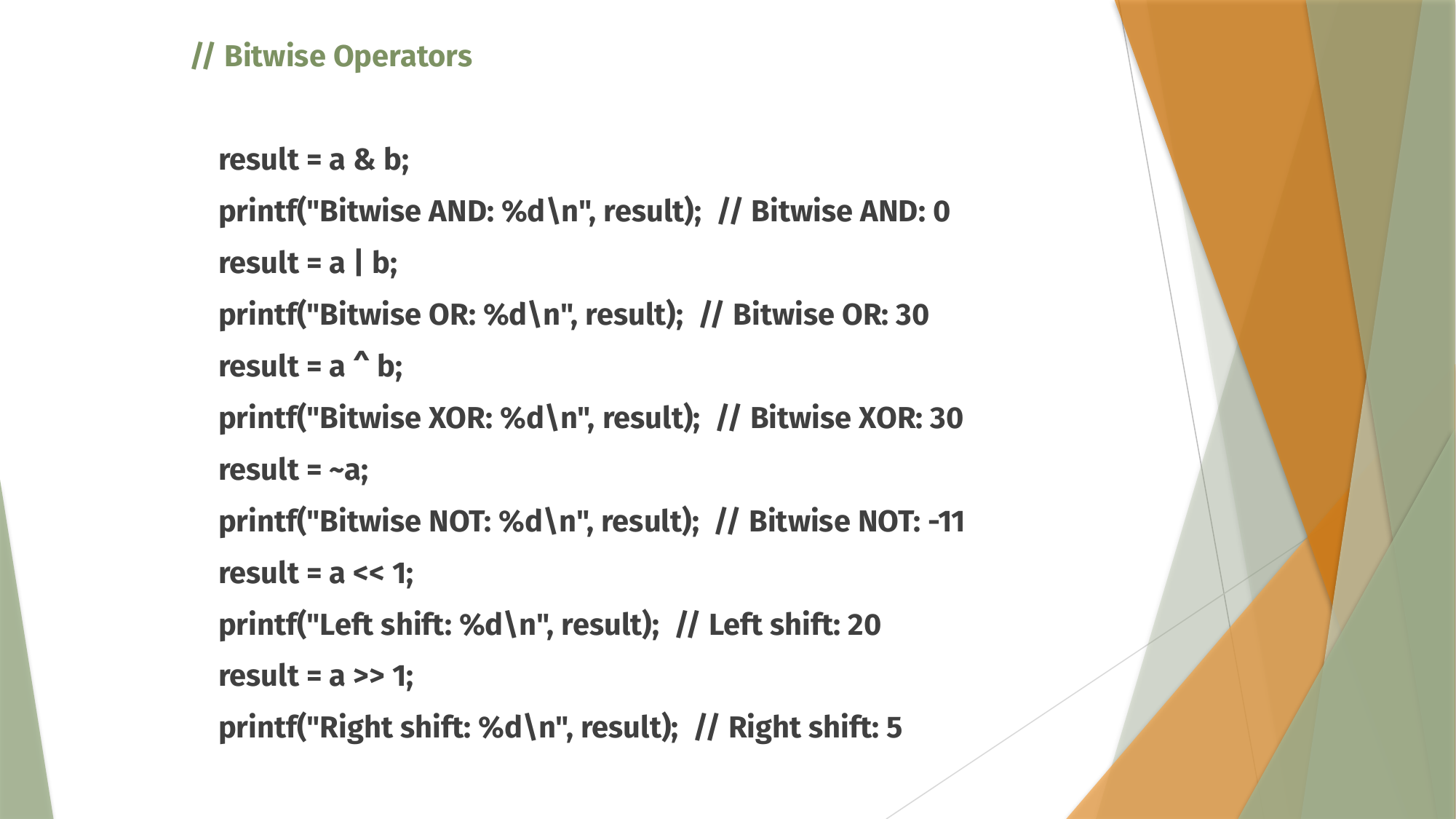

// Bitwise Operators

    result = a & b;
    printf("Bitwise AND: %d\n", result);  // Bitwise AND: 0
    result = a | b;
    printf("Bitwise OR: %d\n", result);  // Bitwise OR: 30
    result = a ^ b;
    printf("Bitwise XOR: %d\n", result);  // Bitwise XOR: 30
    result = ~a;
    printf("Bitwise NOT: %d\n", result);  // Bitwise NOT: -11
    result = a << 1;
    printf("Left shift: %d\n", result);  // Left shift: 20
    result = a >> 1;
    printf("Right shift: %d\n", result);  // Right shift: 5